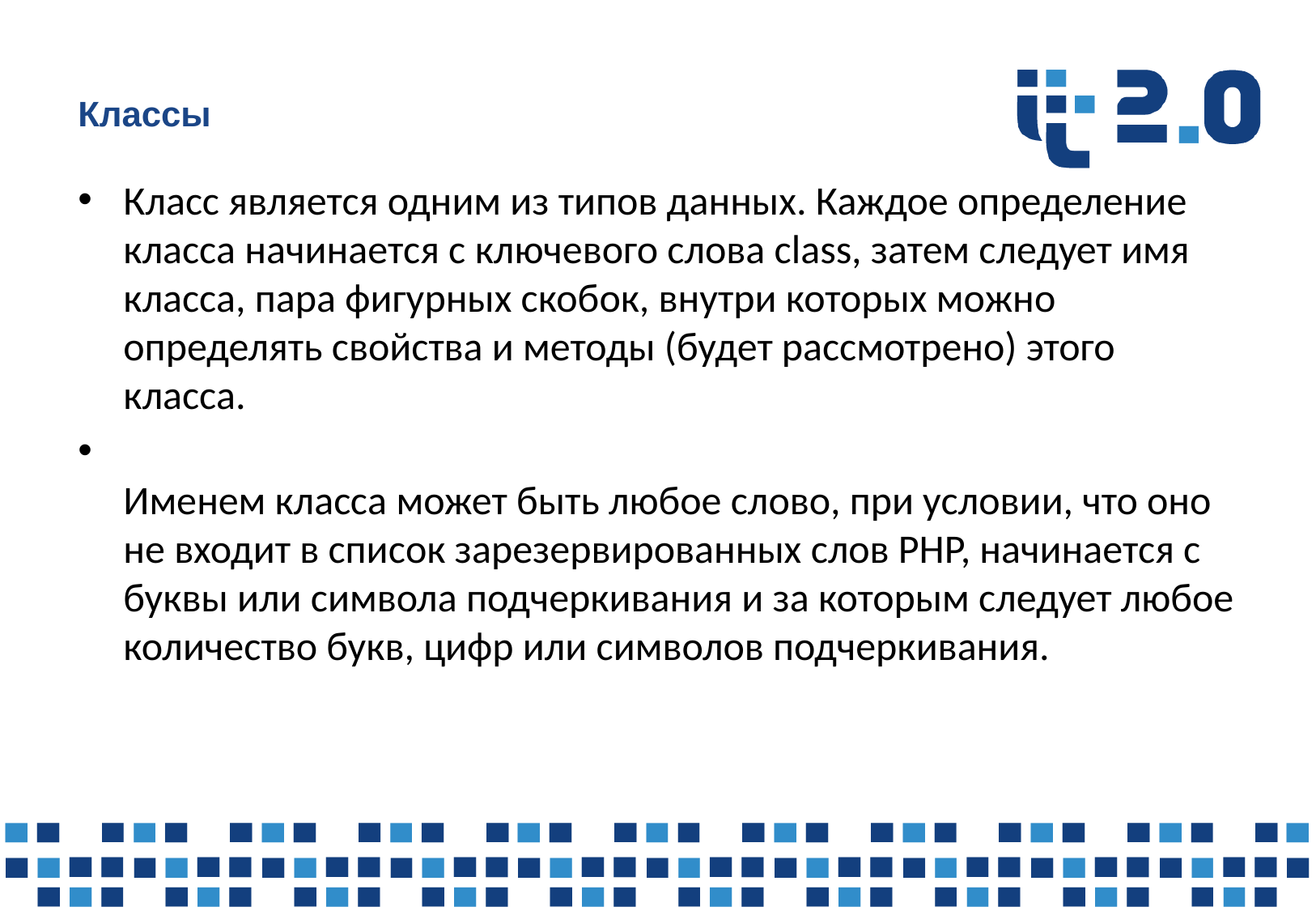

# Классы
Класс является одним из типов данных. Каждое определение класса начинается с ключевого слова class, затем следует имя класса, пара фигурных скобок, внутри которых можно определять свойства и методы (будет рассмотрено) этого класса.
Именем класса может быть любое слово, при условии, что оно не входит в список зарезервированных слов PHP, начинается с буквы или символа подчеркивания и за которым следует любое количество букв, цифр или символов подчеркивания.